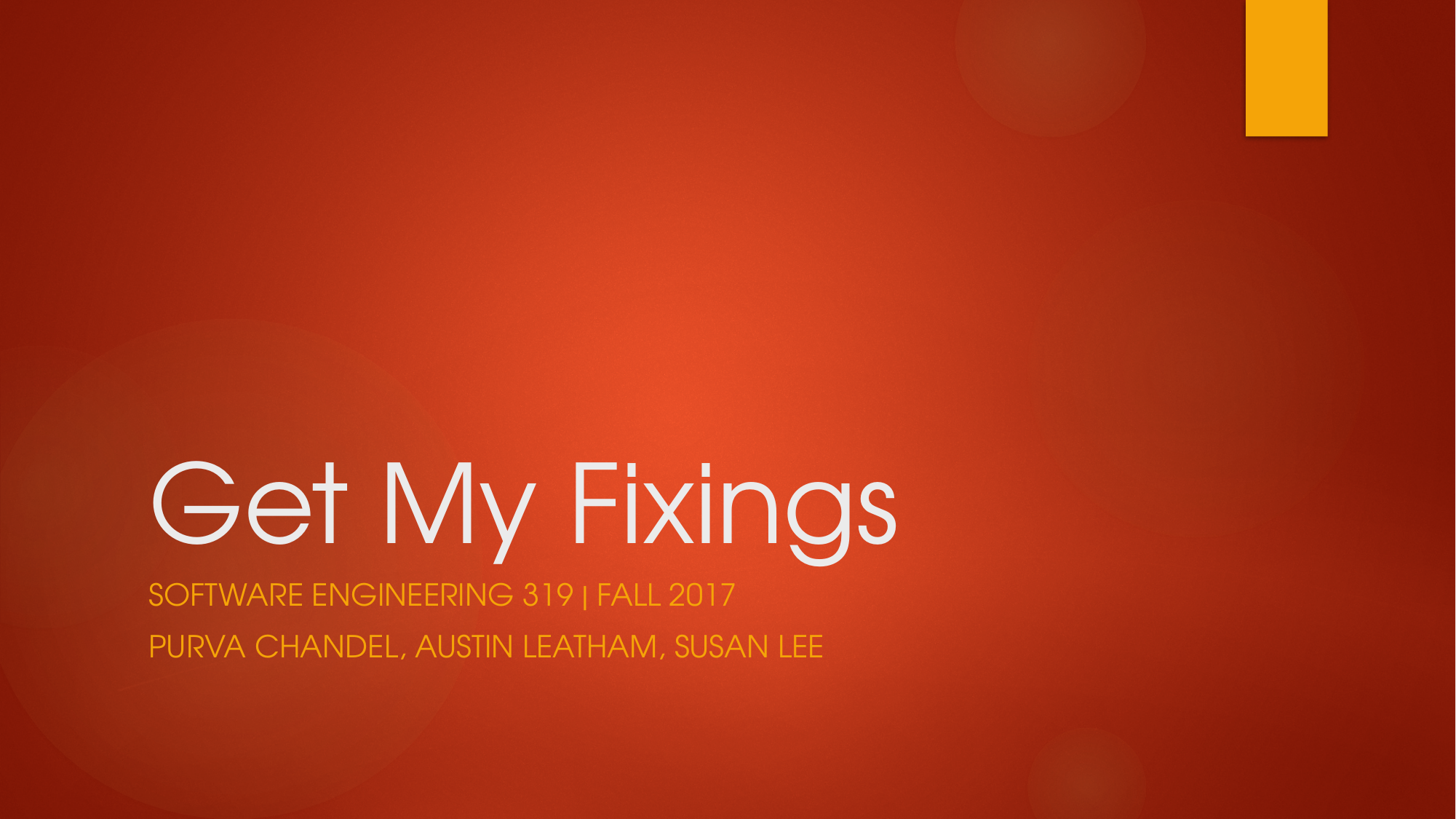

# Get My Fixings
Software engineering 319 | fall 2017
Purva chandel, Austin leatham, susan lee